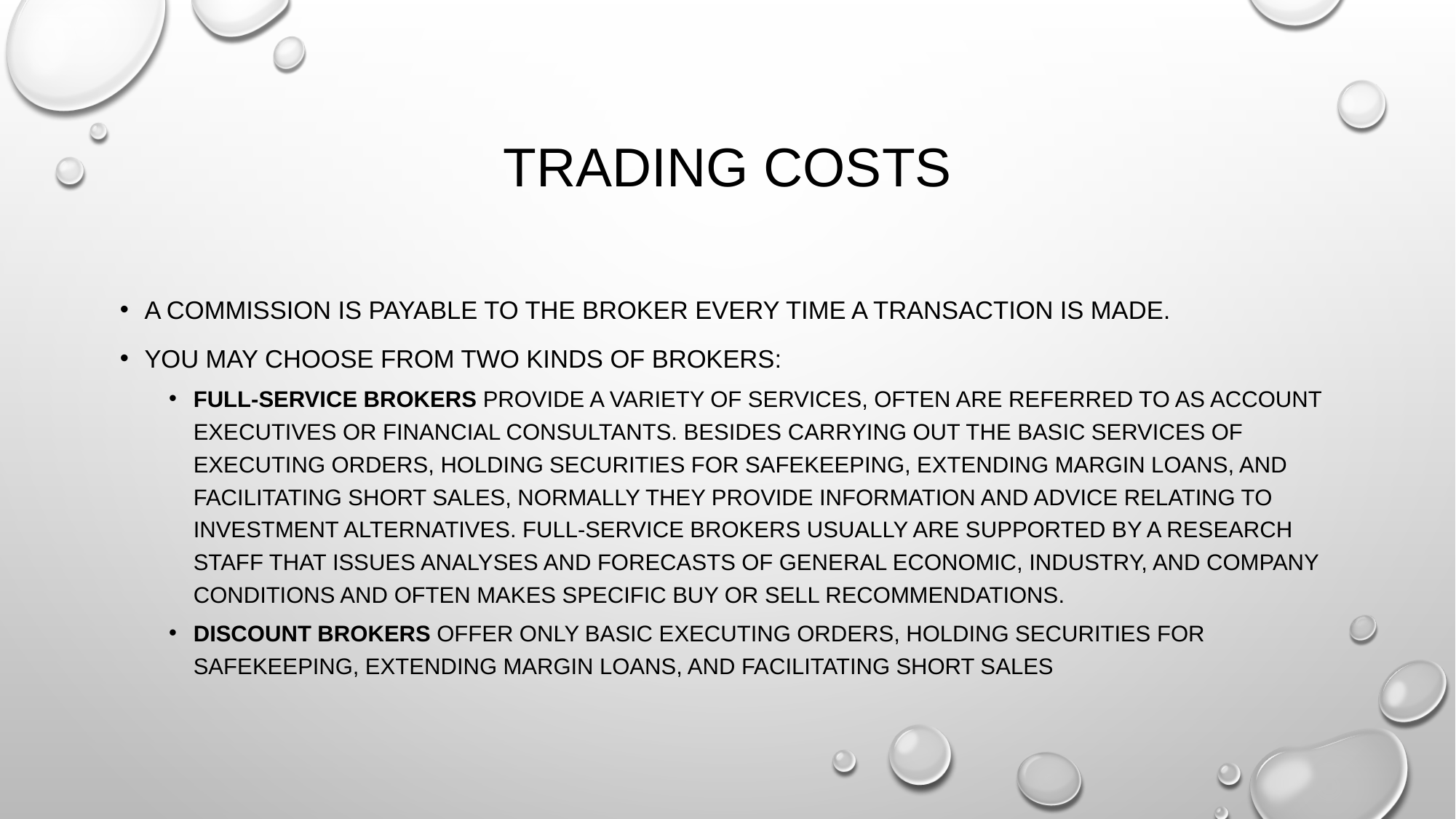

# TRADING COSTS
A commission is payable to the broker every time a transaction is made.
You may choose from two kinds of brokers:
Full-service brokers provide a variety of services, often are referred to as account executives or financial consultants. Besides carrying out the basic services of executing orders, holding securities for safekeeping, extending margin loans, and facilitating short sales, normally they provide information and advice relating to investment alternatives. Full-service brokers usually are supported by a research staff that issues analyses and forecasts of general economic, industry, and company conditions and often makes specific buy or sell recommendations.
Discount brokers offer only basic executing orders, holding securities for safekeeping, extending margin loans, and facilitating short sales